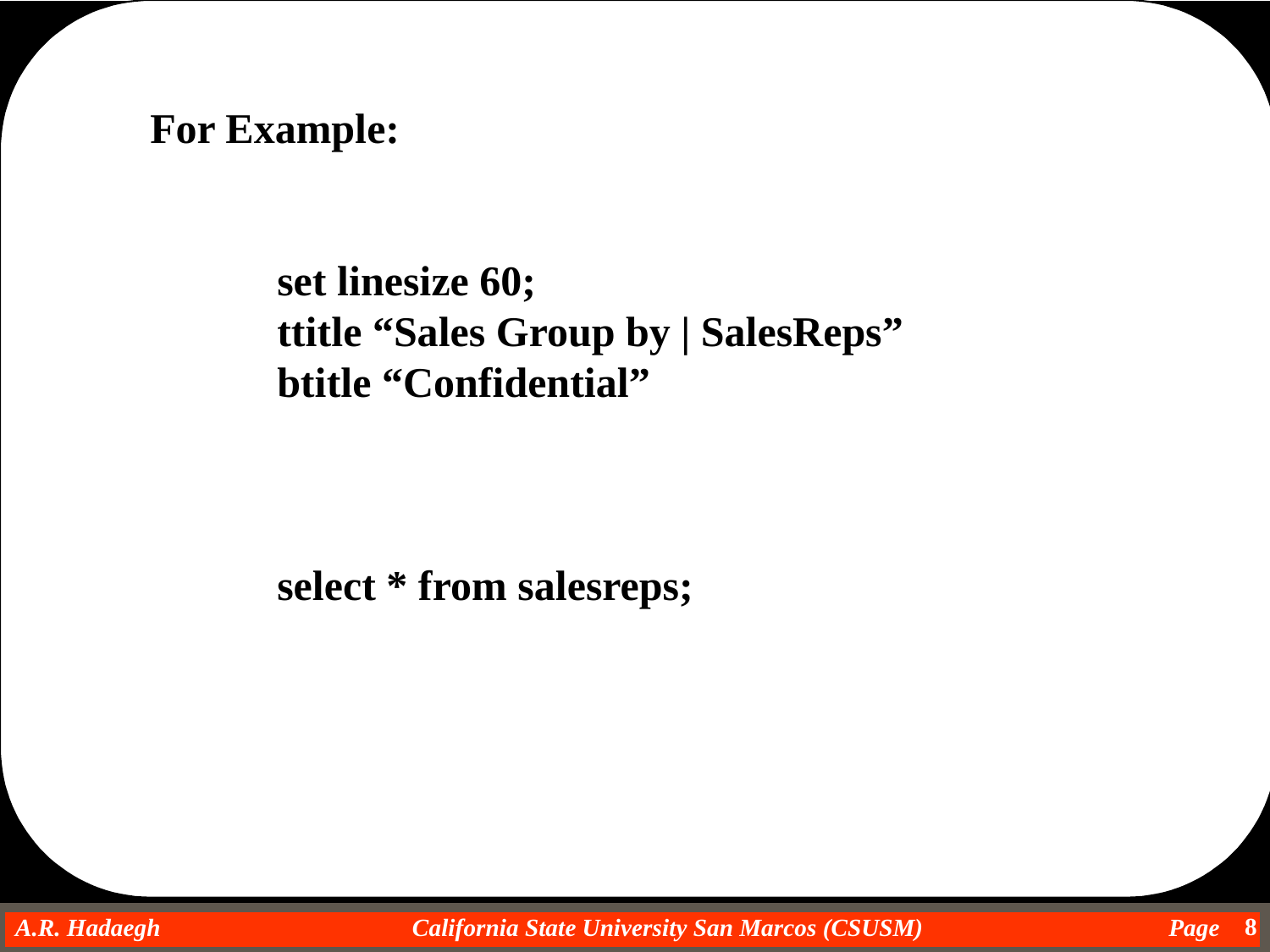

For Example:

	set linesize 60;
	ttitle “Sales Group by | SalesReps”
	btitle “Confidential”

	select * from salesreps;
8